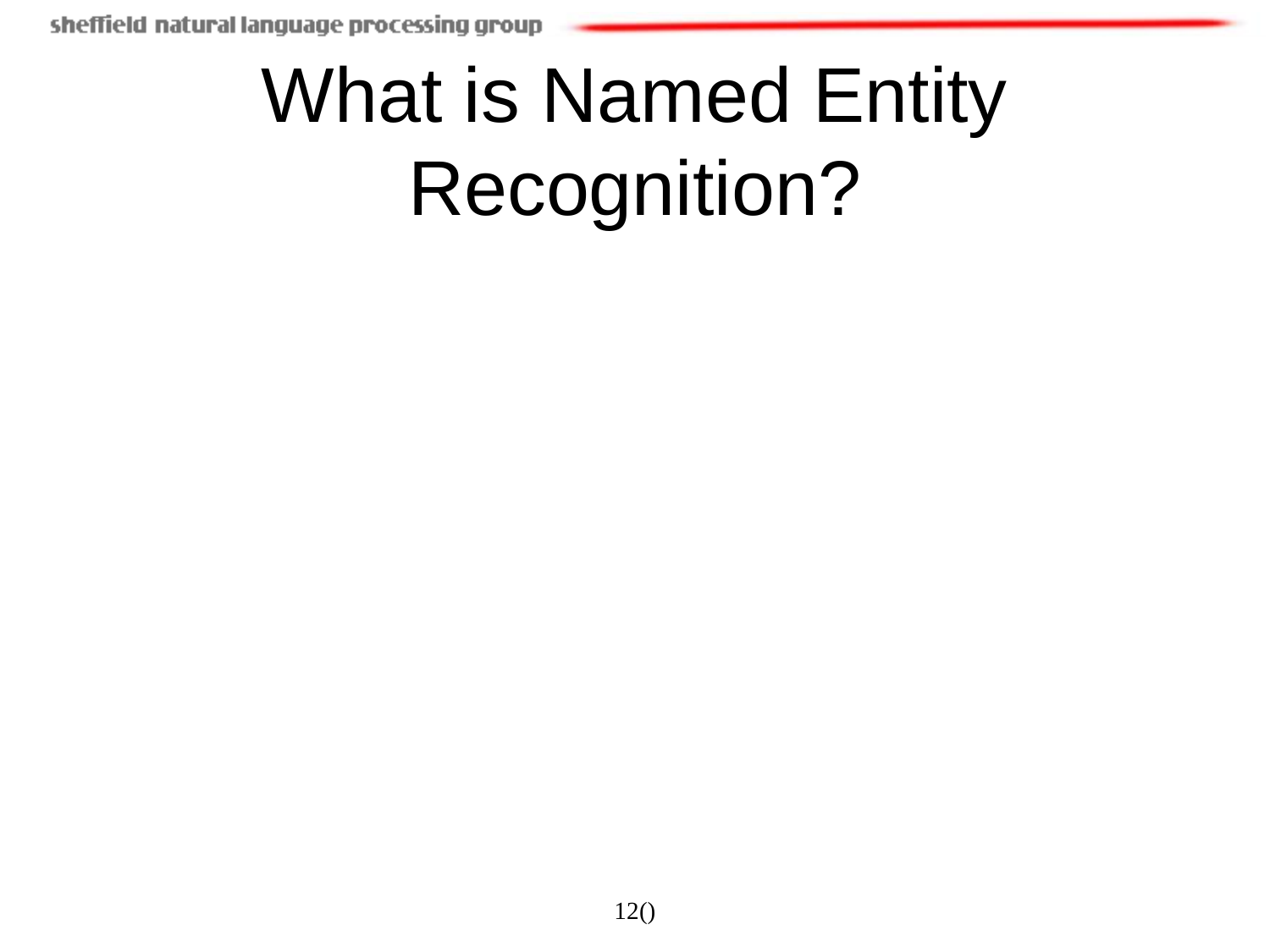

# What is Named Entity Recognition?
Identification of proper names in texts, and their classification into a set of predefined categories of interest
Persons
Organisations (companies, government organisations, committees, etc)
Locations (cities, countries, rivers, etc)
Date and time expressions
Various other types as appropriate
12()